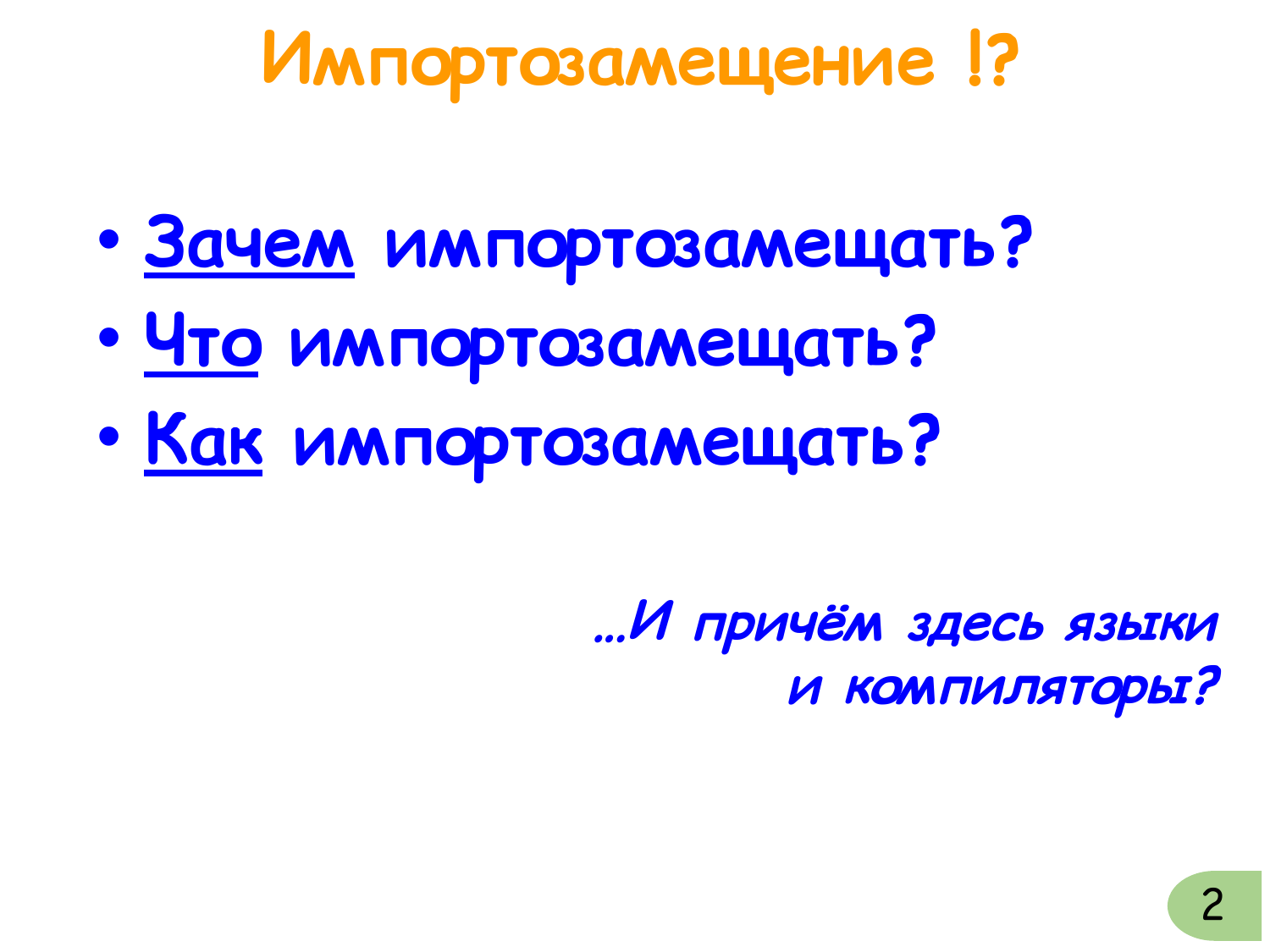

Импортозамещение !?
Зачем импортозамещать?
Что импортозамещать?
Как импортозамещать?

…И причём здесь языки
и компиляторы?

2